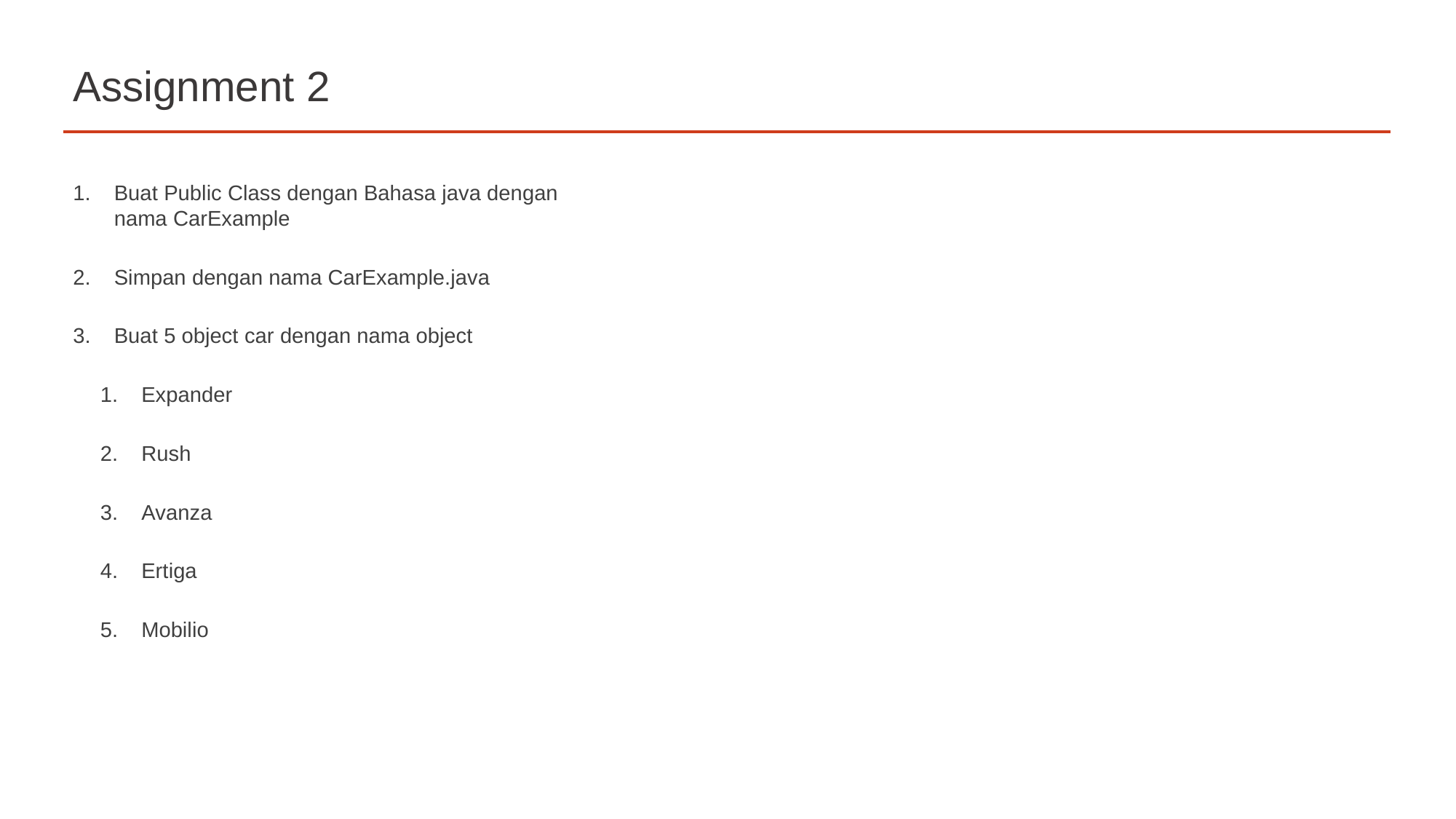

# Assignment 2
Buat Public Class dengan Bahasa java dengan nama CarExample
Simpan dengan nama CarExample.java
Buat 5 object car dengan nama object
Expander
Rush
Avanza
Ertiga
Mobilio